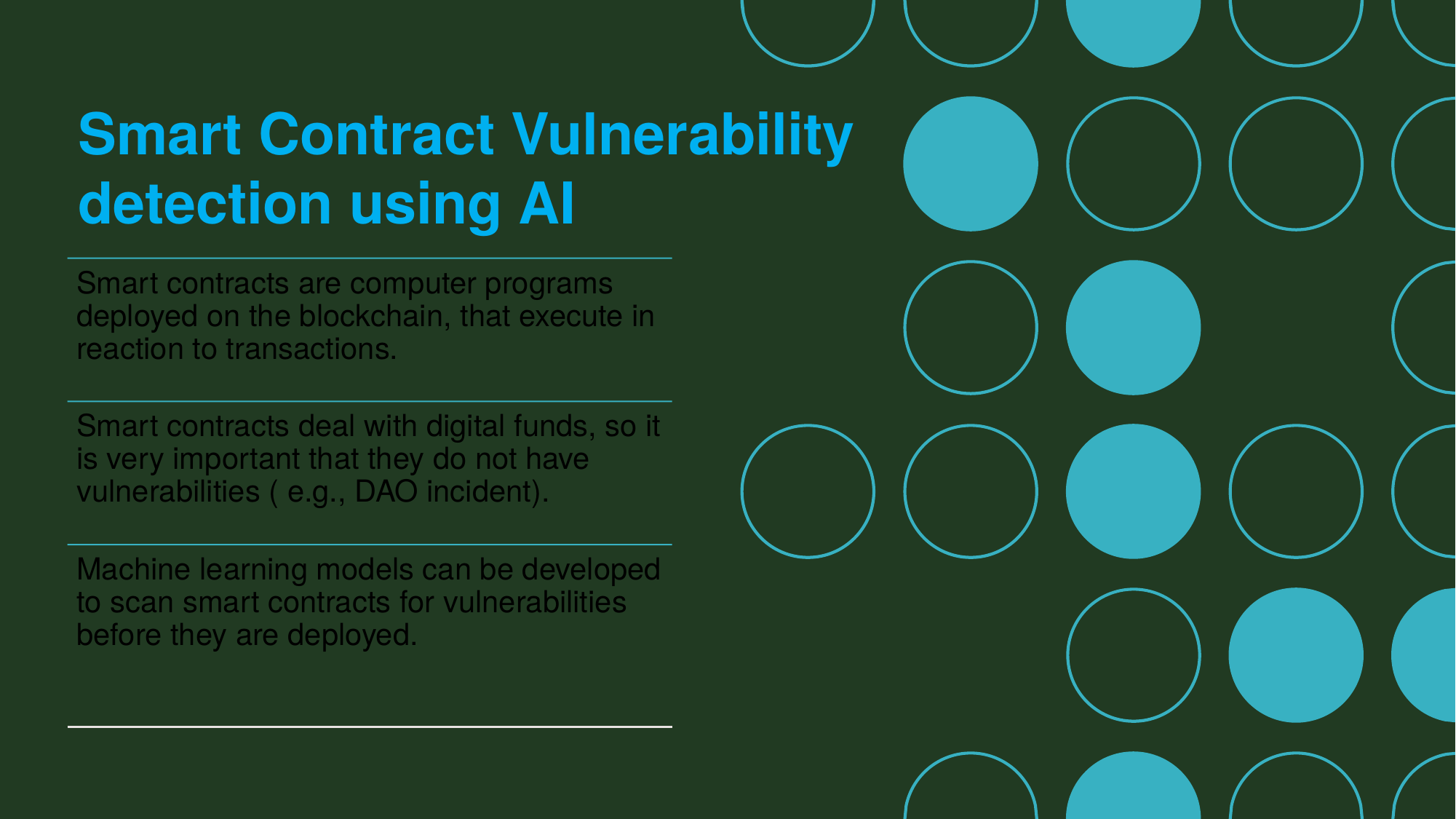

# Smart Contract Vulnerability detection using AI
Smart contracts are computer programs deployed on the blockchain, that execute in reaction to transactions.
Smart contracts deal with digital funds, so it is very important that they do not have vulnerabilities ( e.g., DAO incident).
Machine learning models can be developed to scan smart contracts for vulnerabilities before they are deployed.